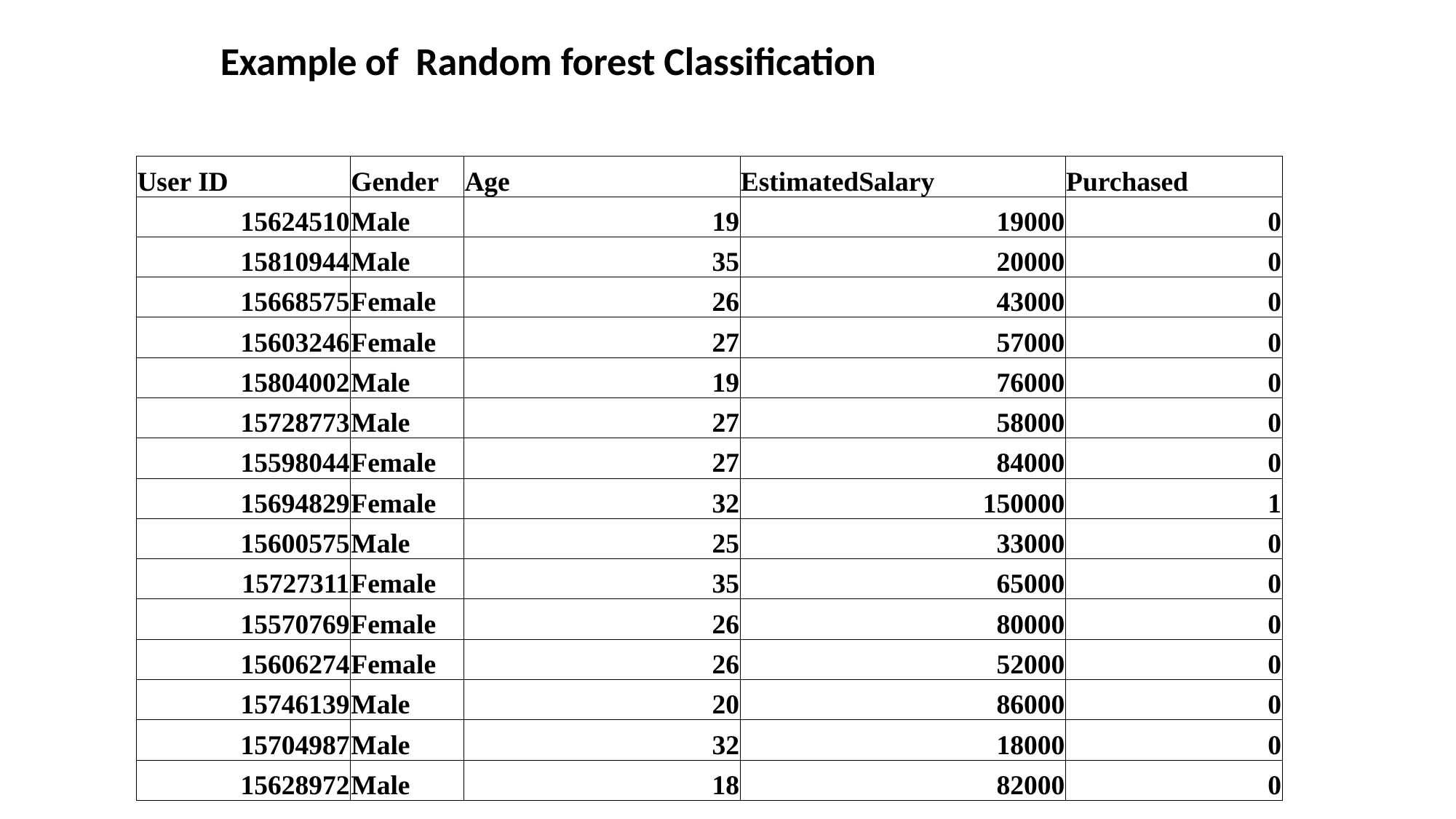

Example of  Random forest Classification
| User ID | Gender | Age | EstimatedSalary | Purchased |
| --- | --- | --- | --- | --- |
| 15624510 | Male | 19 | 19000 | 0 |
| 15810944 | Male | 35 | 20000 | 0 |
| 15668575 | Female | 26 | 43000 | 0 |
| 15603246 | Female | 27 | 57000 | 0 |
| 15804002 | Male | 19 | 76000 | 0 |
| 15728773 | Male | 27 | 58000 | 0 |
| 15598044 | Female | 27 | 84000 | 0 |
| 15694829 | Female | 32 | 150000 | 1 |
| 15600575 | Male | 25 | 33000 | 0 |
| 15727311 | Female | 35 | 65000 | 0 |
| 15570769 | Female | 26 | 80000 | 0 |
| 15606274 | Female | 26 | 52000 | 0 |
| 15746139 | Male | 20 | 86000 | 0 |
| 15704987 | Male | 32 | 18000 | 0 |
| 15628972 | Male | 18 | 82000 | 0 |